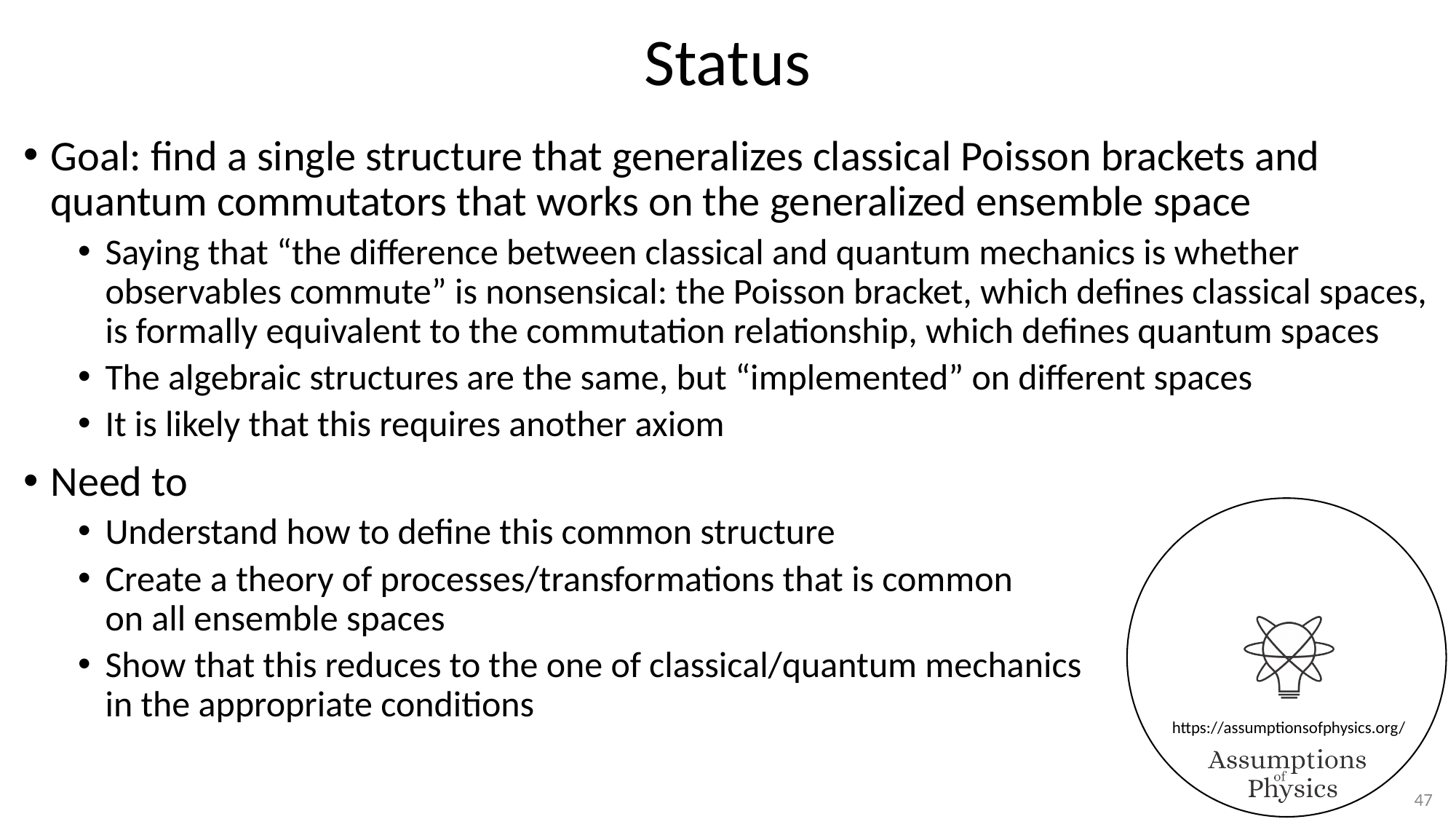

# Status
Goal: find a single structure that generalizes classical Poisson brackets and quantum commutators that works on the generalized ensemble space
Saying that “the difference between classical and quantum mechanics is whether observables commute” is nonsensical: the Poisson bracket, which defines classical spaces, is formally equivalent to the commutation relationship, which defines quantum spaces
The algebraic structures are the same, but “implemented” on different spaces
It is likely that this requires another axiom
Need to
Understand how to define this common structure
Create a theory of processes/transformations that is common
on all ensemble spaces
Show that this reduces to the one of classical/quantum mechanics
in the appropriate conditions
47